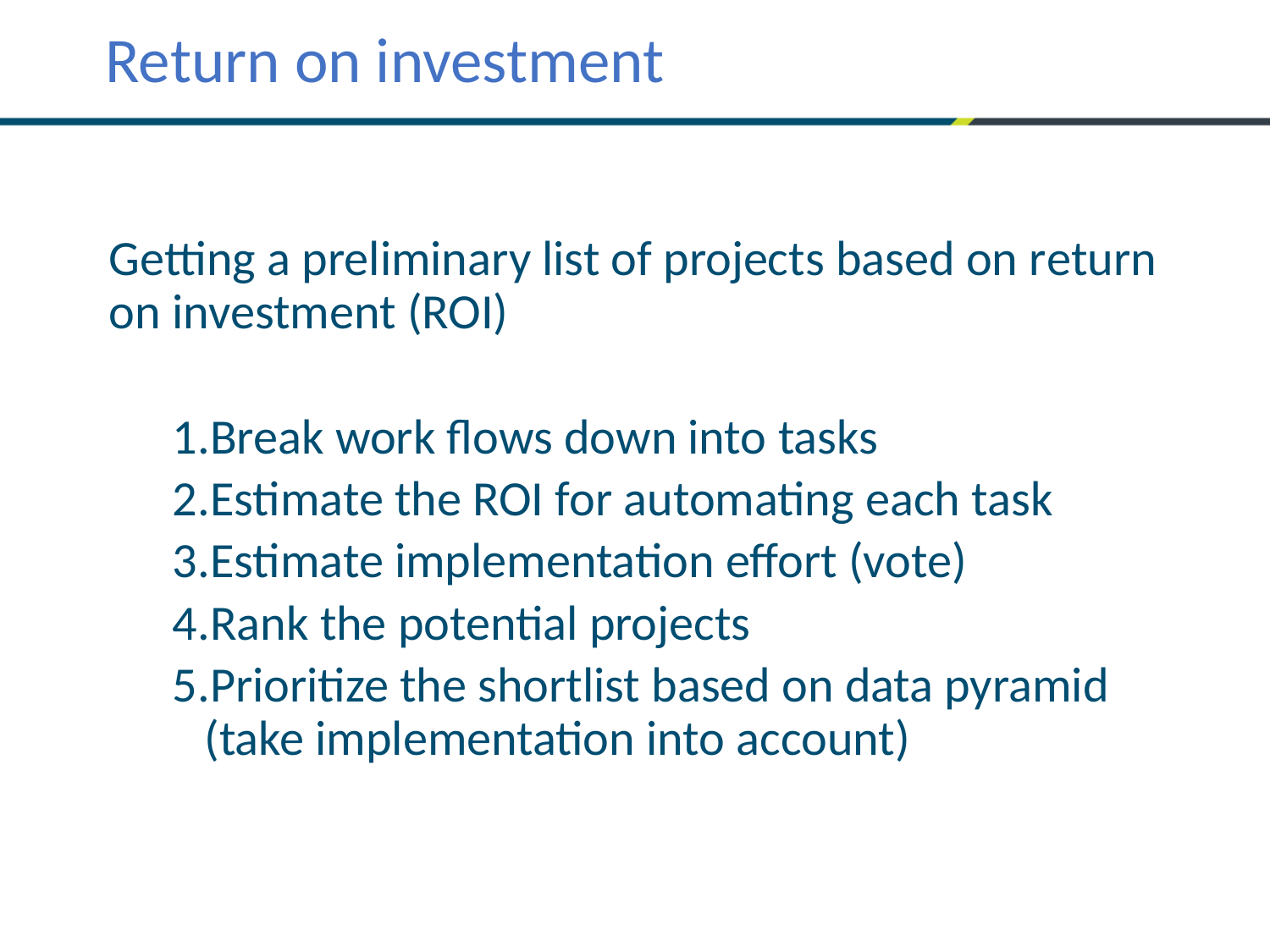

Return on investment

Getting a preliminary list of projects based on return on investment (ROI)

Break work flows down into tasks
Estimate the ROI for automating each task
Estimate implementation effort (vote)
Rank the potential projects
Prioritize the shortlist based on data pyramid (take implementation into account)